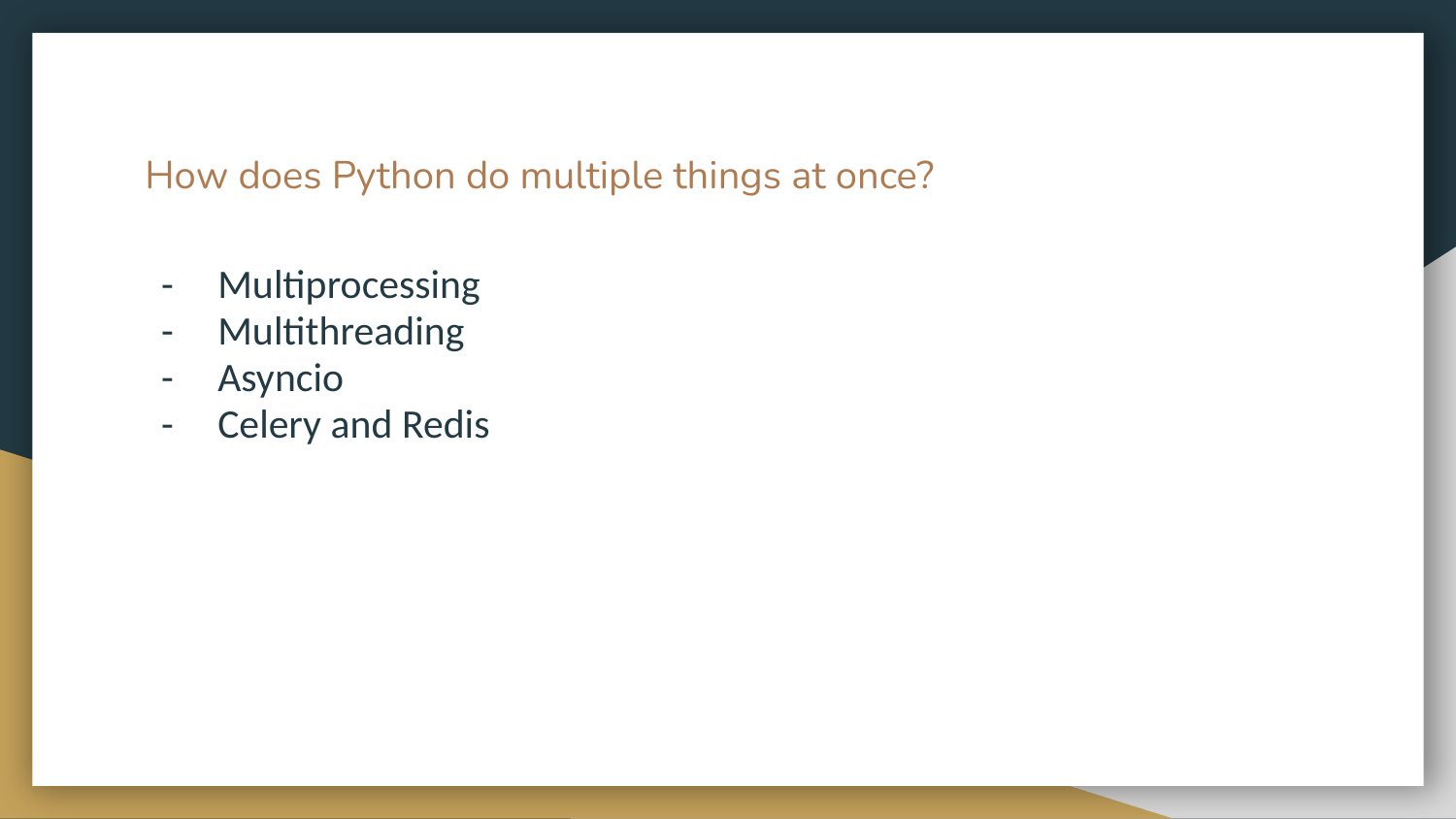

# How does Python do multiple things at once?
Multiprocessing
Multithreading
Asyncio
Celery and Redis